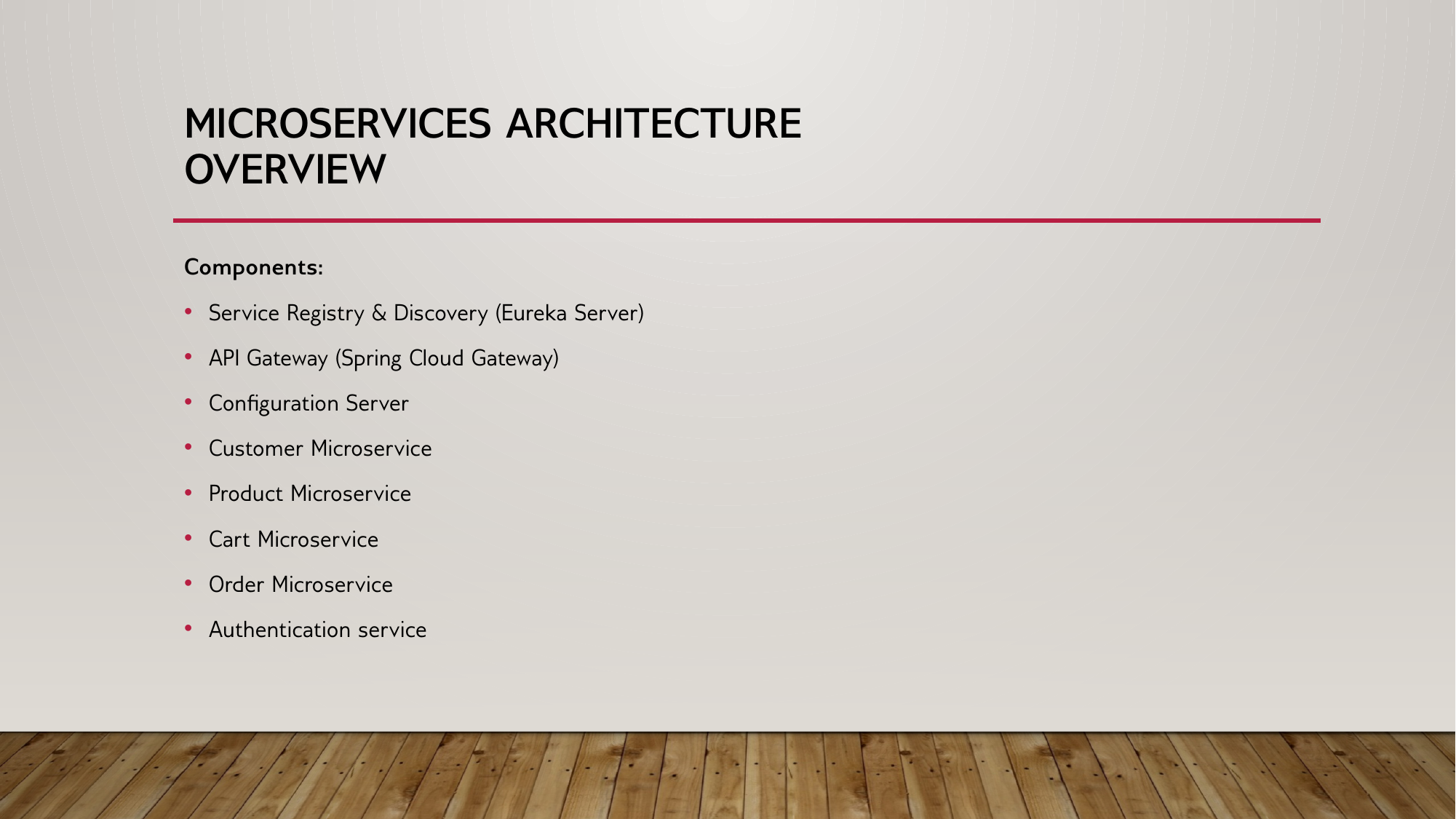

# Microservices Architecture Overview
Components:
Service Registry & Discovery (Eureka Server)
API Gateway (Spring Cloud Gateway)
Configuration Server
Customer Microservice
Product Microservice
Cart Microservice
Order Microservice
Authentication service